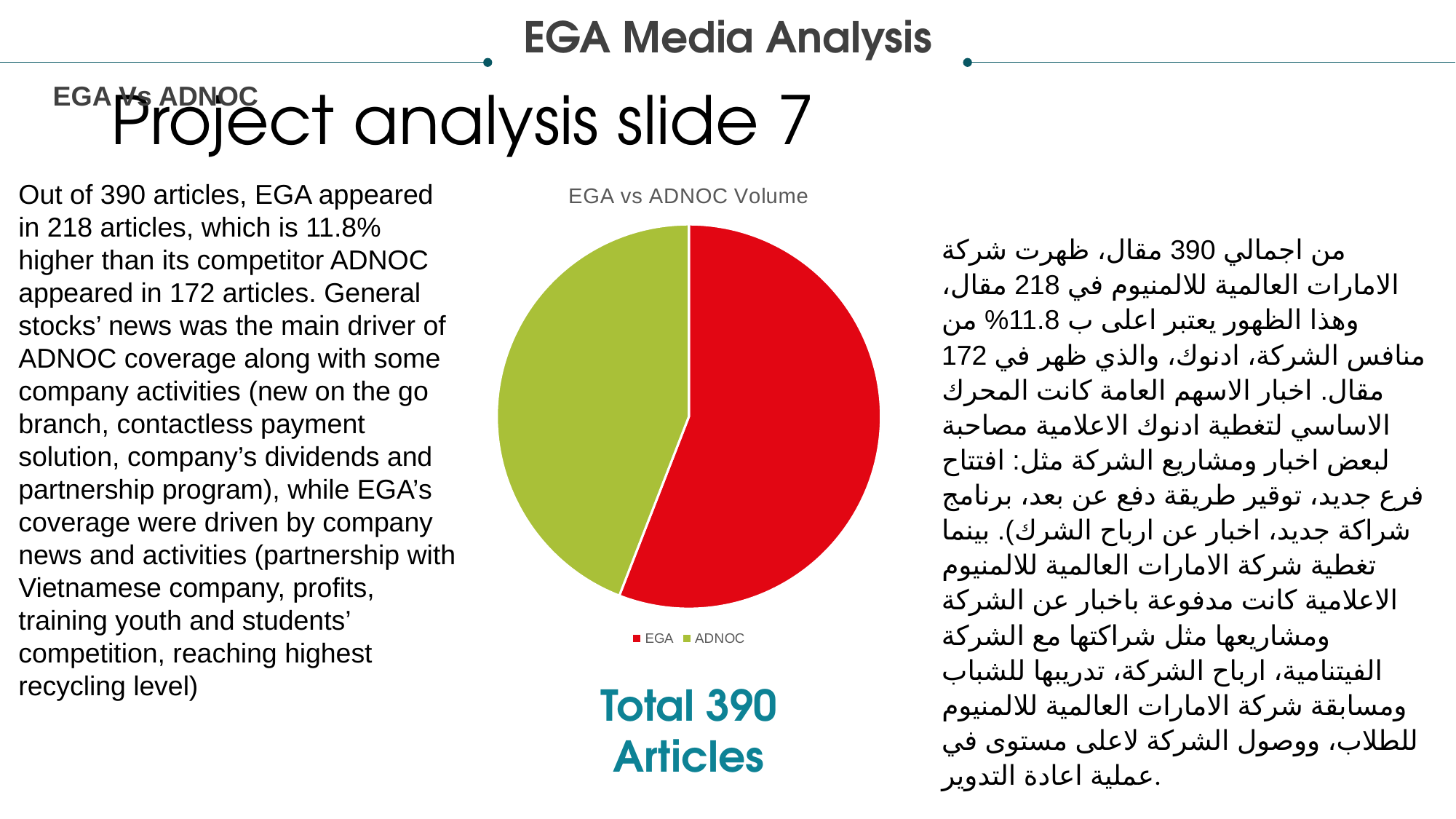

EGA Media Analysis
# Project analysis slide 7
EGA Vs ADNOC

### Chart: EGA vs ADNOC Volume

| Category | Articles Volume |
|---|---|
| EGA | 218.0 |
| ADNOC | 172.0 |

Out of 390 articles, EGA appeared in 218 articles, which is 11.8% higher than its competitor ADNOC appeared in 172 articles. General stocks’ news was the main driver of ADNOC coverage along with some company activities (new on the go branch, contactless payment solution, company’s dividends and partnership program), while EGA’s coverage were driven by company news and activities (partnership with Vietnamese company, profits, training youth and students’ competition, reaching highest recycling level)
من اجمالي 390 مقال، ظهرت شركة الامارات العالمية للالمنيوم في 218 مقال، وهذا الظهور يعتبر اعلى ب 11.8% من منافس الشركة، ادنوك، والذي ظهر في 172 مقال. اخبار الاسهم العامة كانت المحرك الاساسي لتغطية ادنوك الاعلامية مصاحبة لبعض اخبار ومشاريع الشركة مثل: افتتاح فرع جديد، توقير طريقة دفع عن بعد، برنامج شراكة جديد، اخبار عن ارباح الشرك). بينما تغطية شركة الامارات العالمية للالمنيوم الاعلامية كانت مدفوعة باخبار عن الشركة ومشاريعها مثل شراكتها مع الشركة الفيتنامية، ارباح الشركة، تدريبها للشباب ومسابقة شركة الامارات العالمية للالمنيوم للطلاب، ووصول الشركة لاعلى مستوى في عملية اعادة التدوير.
Total 390 Articles